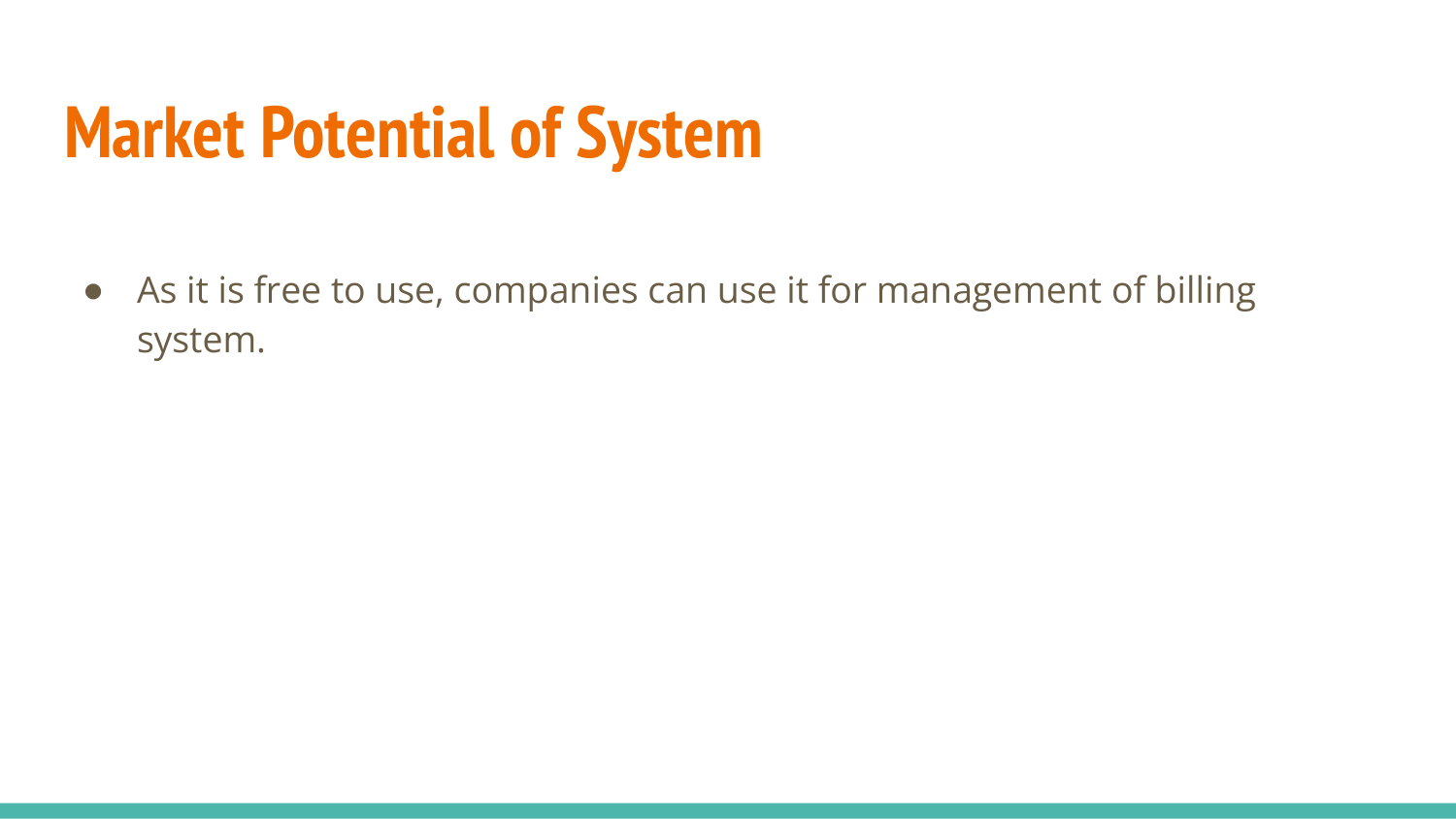

# Market Potential of System

As it is free to use, companies can use it for management of billing system.